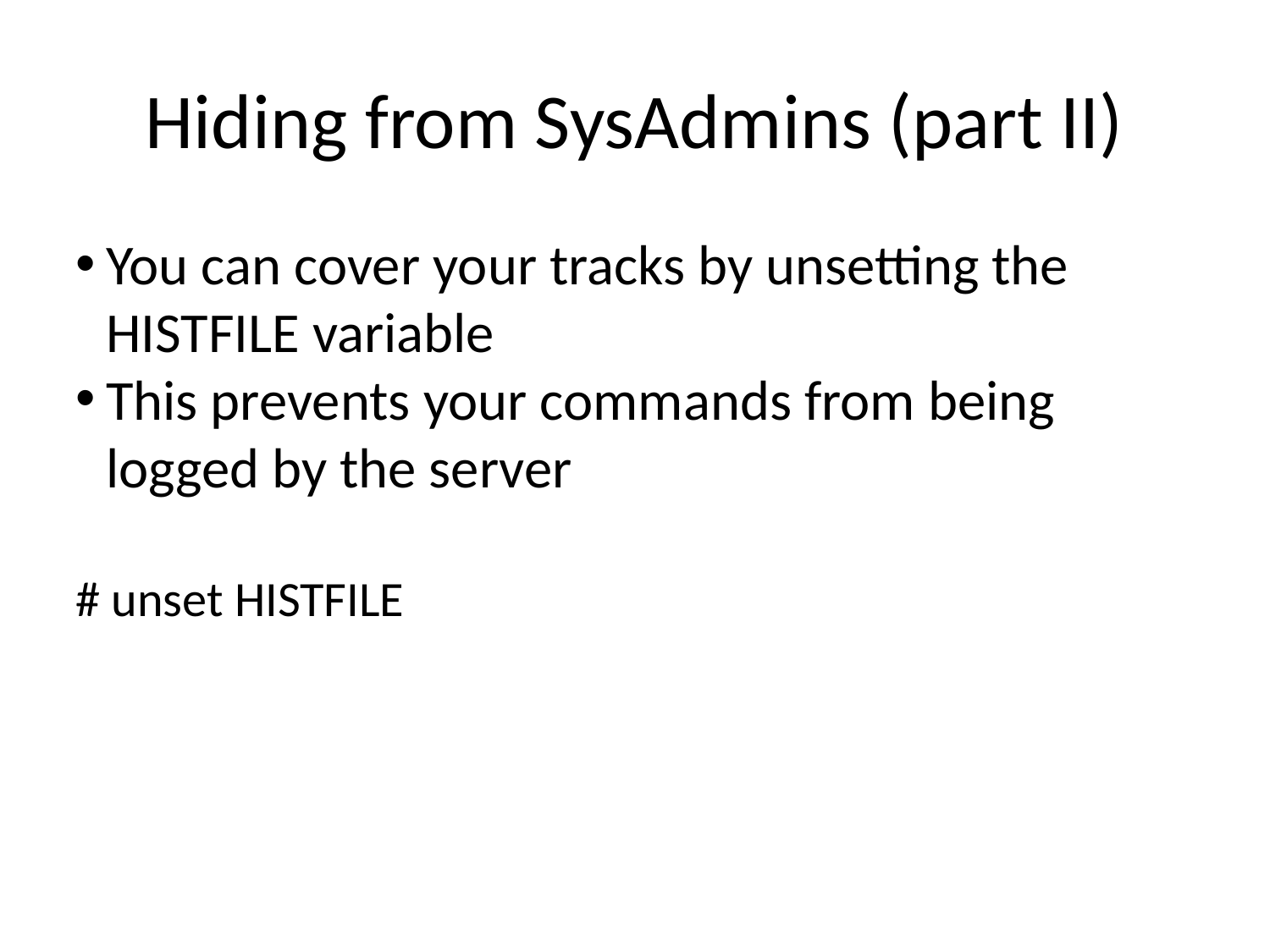

Hiding from SysAdmins (part II)
You can cover your tracks by unsetting the HISTFILE variable
This prevents your commands from being logged by the server

# unset HISTFILE